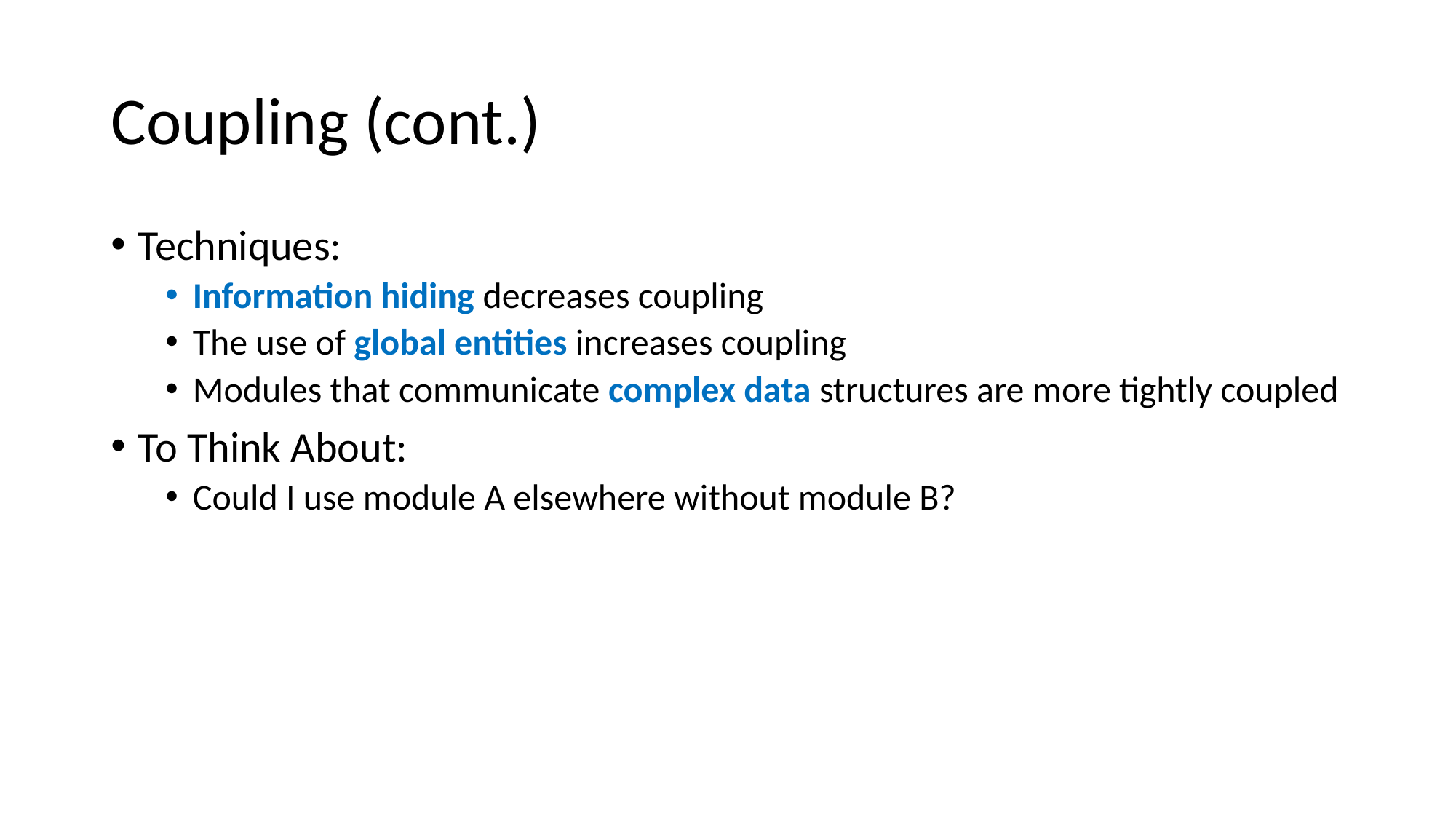

# Coupling (cont.)
Techniques:
Information hiding decreases coupling
The use of global entities increases coupling
Modules that communicate complex data structures are more tightly coupled
To Think About:
Could I use module A elsewhere without module B?